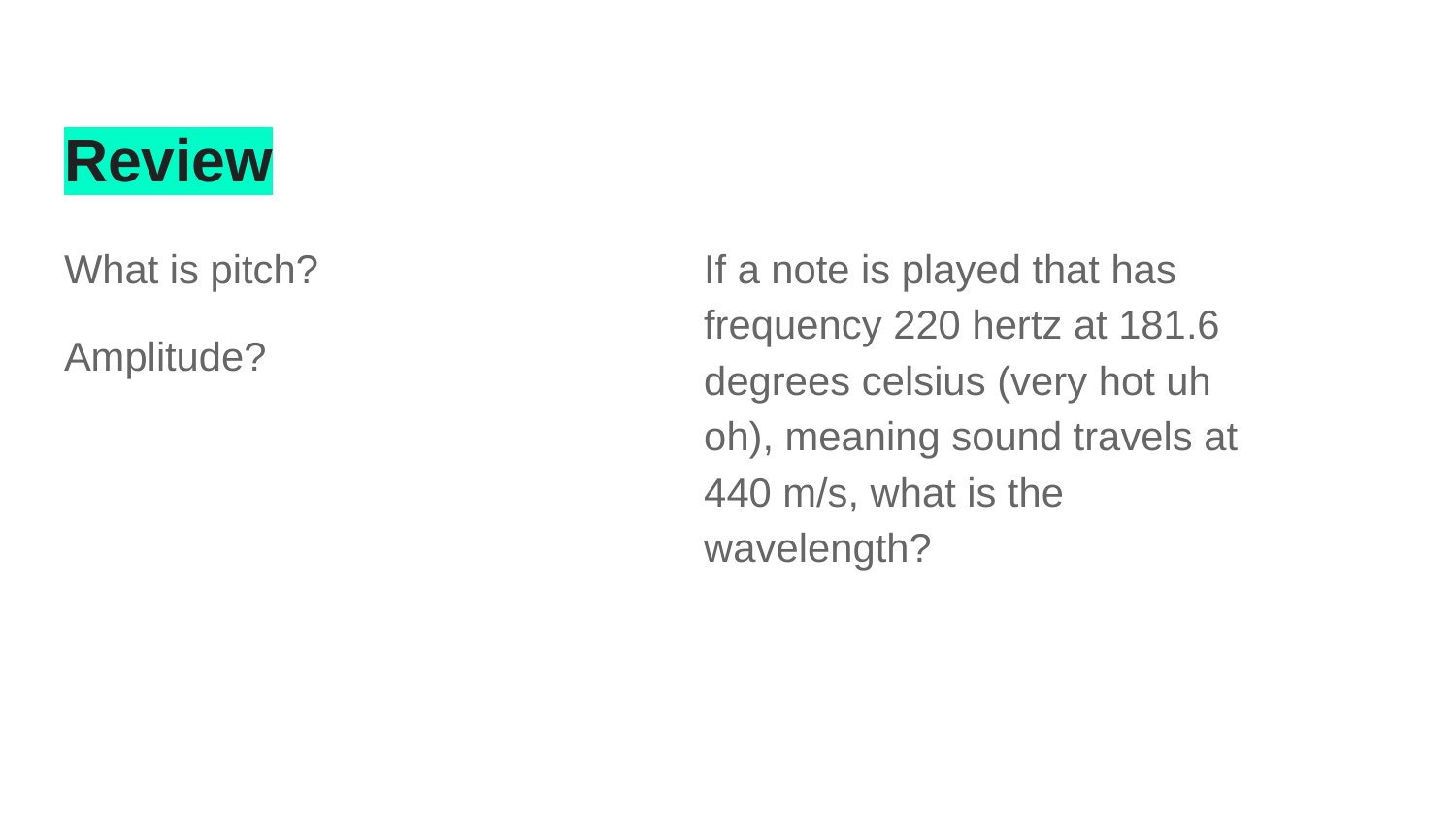

# Review
What is pitch?
Amplitude?
If a note is played that has frequency 220 hertz at 181.6 degrees celsius (very hot uh oh), meaning sound travels at 440 m/s, what is the wavelength?